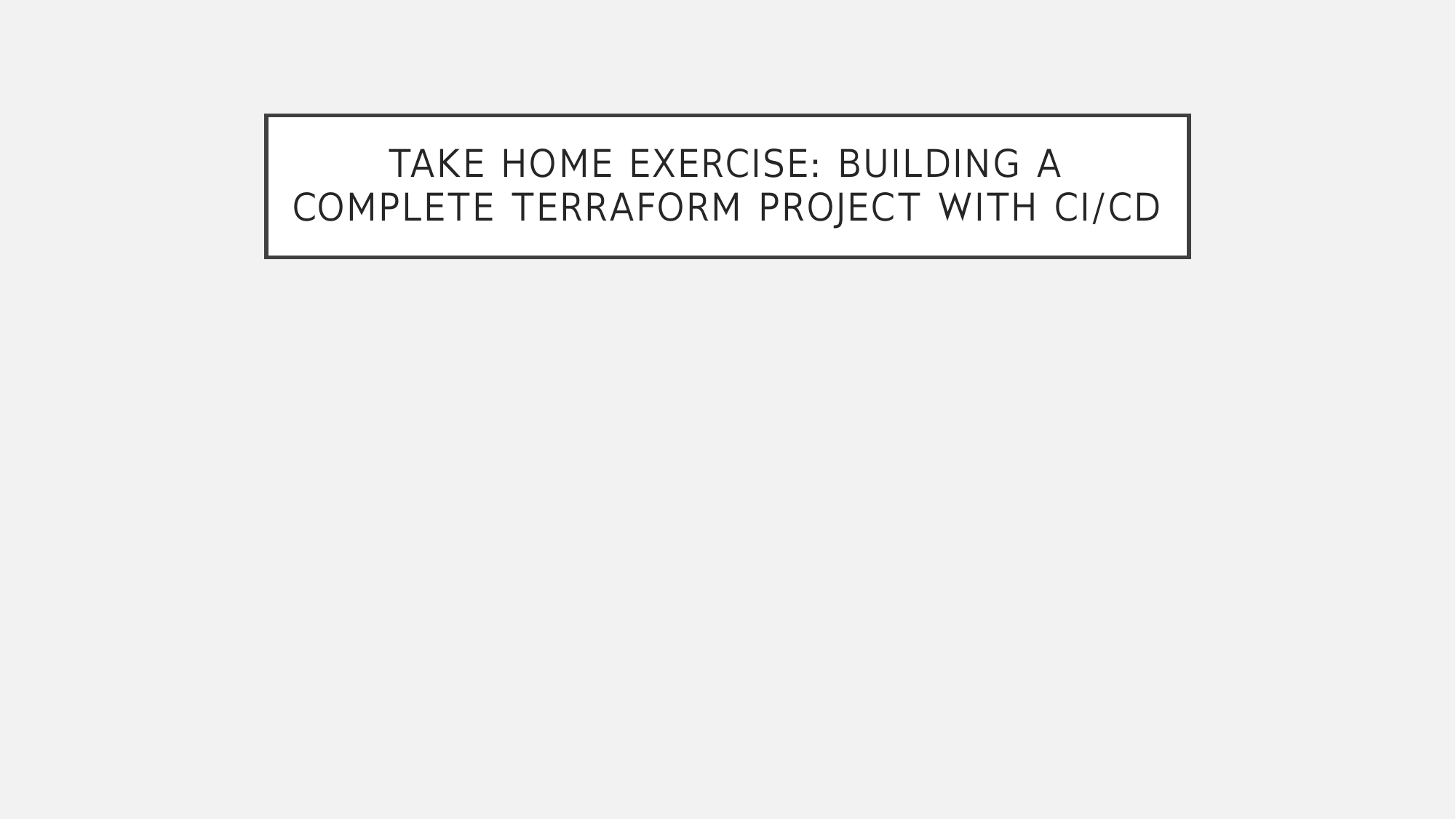

# Take Home Exercise: Building a Complete Terraform Project with CI/CD